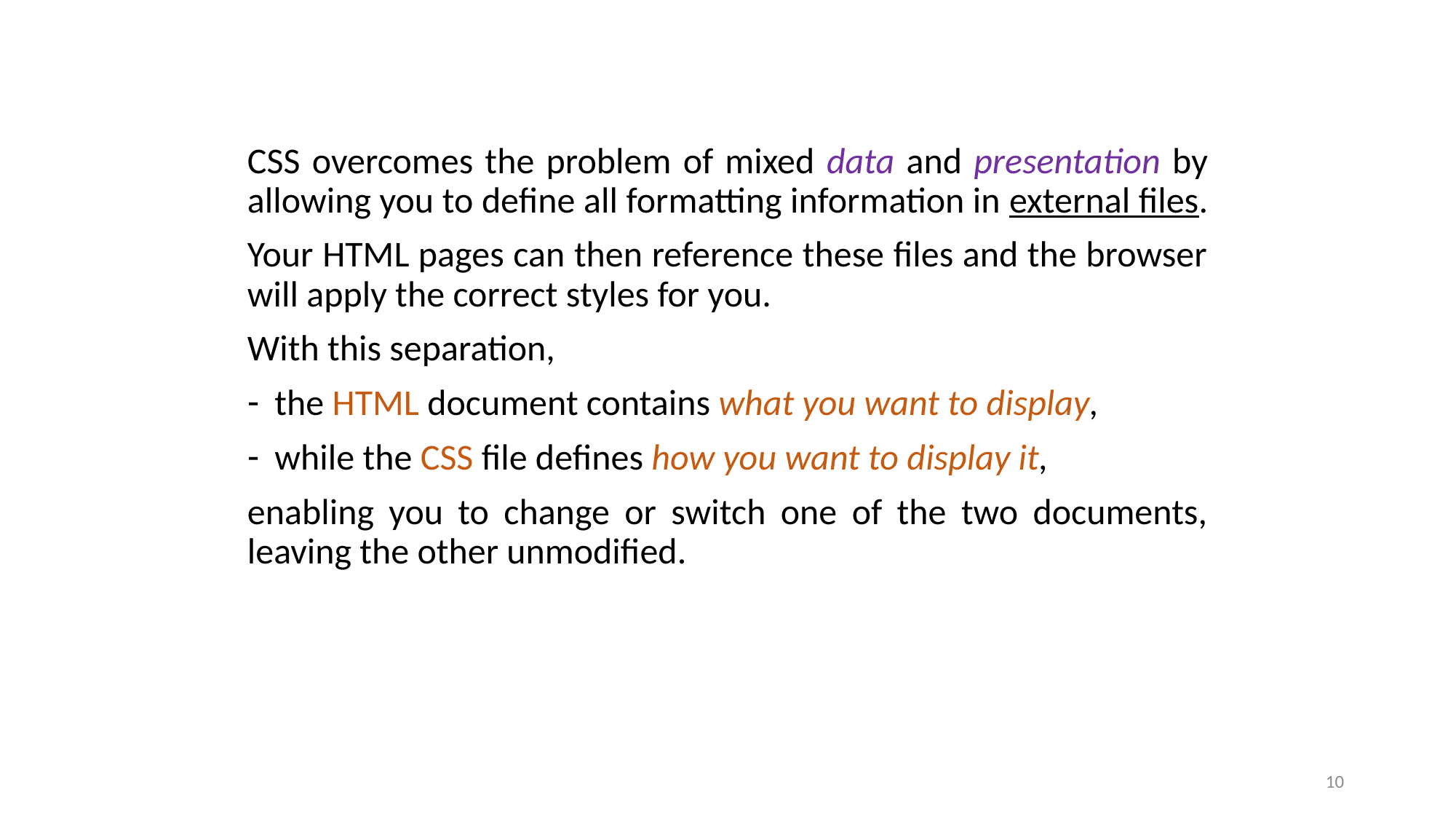

#
CSS overcomes the problem of mixed data and presentation by allowing you to define all formatting information in external files.
Your HTML pages can then reference these files and the browser will apply the correct styles for you.
With this separation,
the HTML document contains what you want to display,
while the CSS file defines how you want to display it,
enabling you to change or switch one of the two documents, leaving the other unmodified.
10